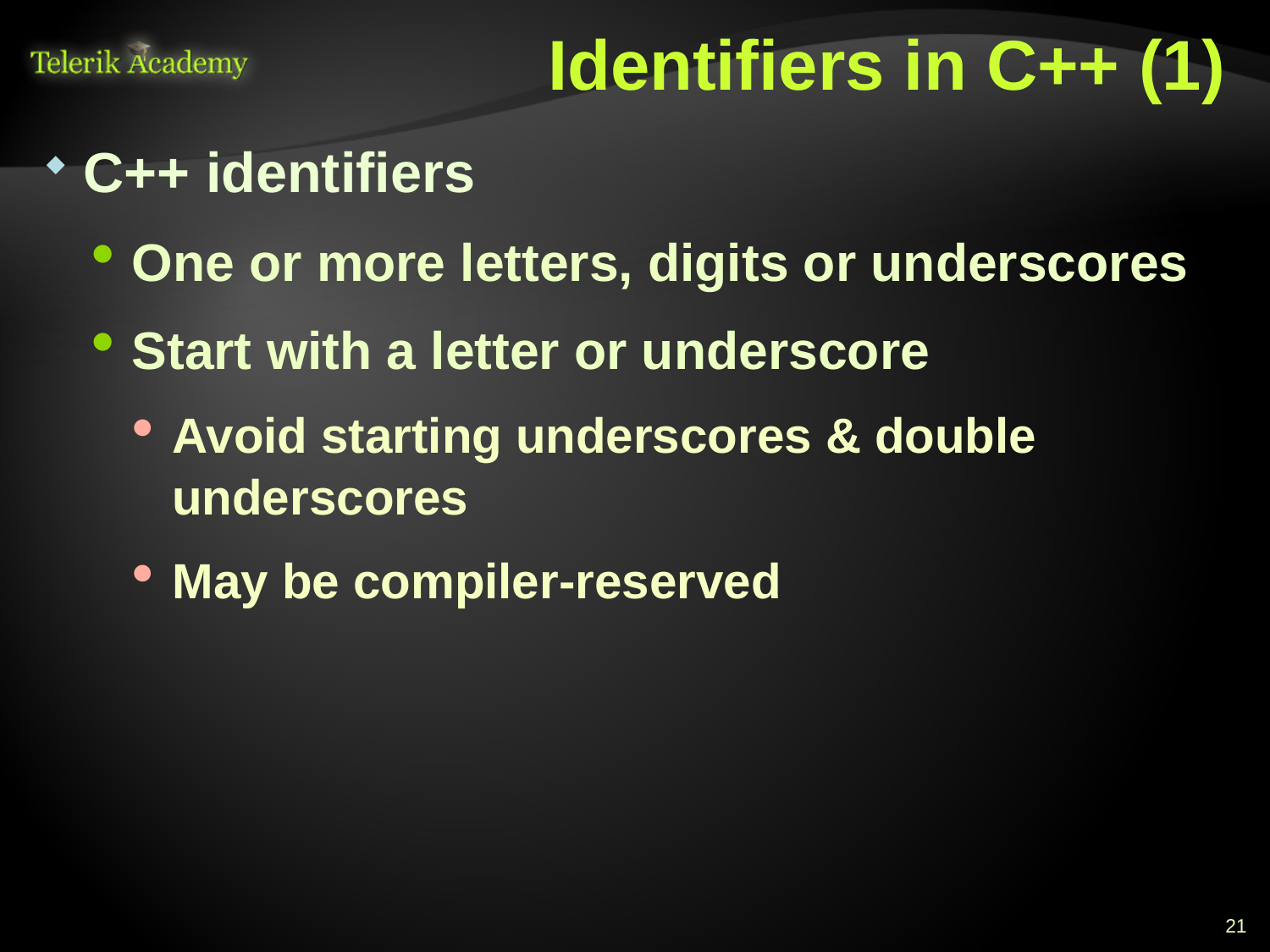

# Identifiers in C++ (1)
C++ identifiers
One or more letters, digits or underscores
Start with a letter or underscore
Avoid starting underscores & double underscores
May be compiler-reserved

21